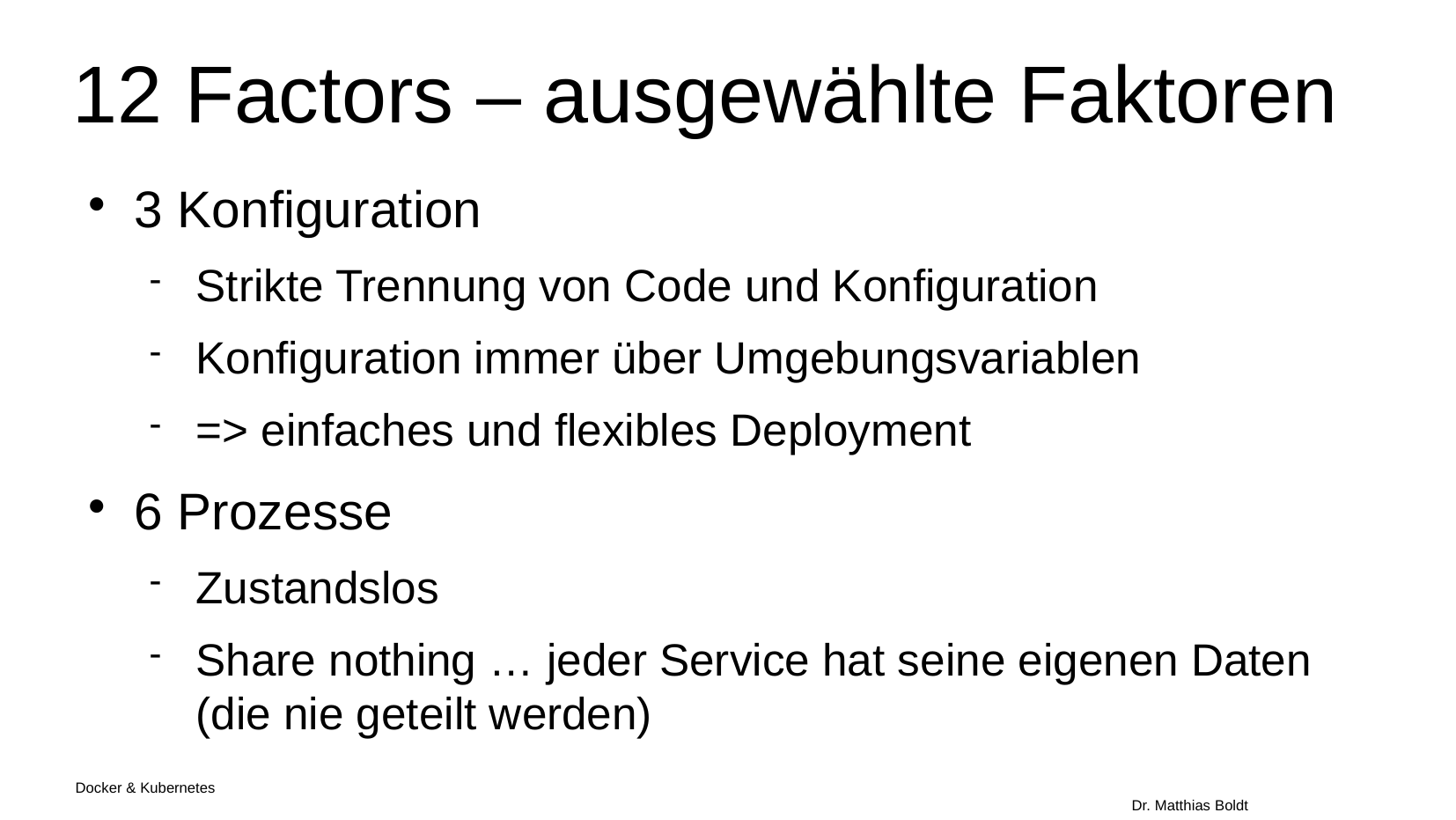

12 Factors – ausgewählte Faktoren
3 Konfiguration
Strikte Trennung von Code und Konfiguration
Konfiguration immer über Umgebungsvariablen
=> einfaches und flexibles Deployment
6 Prozesse
Zustandslos
Share nothing … jeder Service hat seine eigenen Daten (die nie geteilt werden)
Docker & Kubernetes																Dr. Matthias Boldt